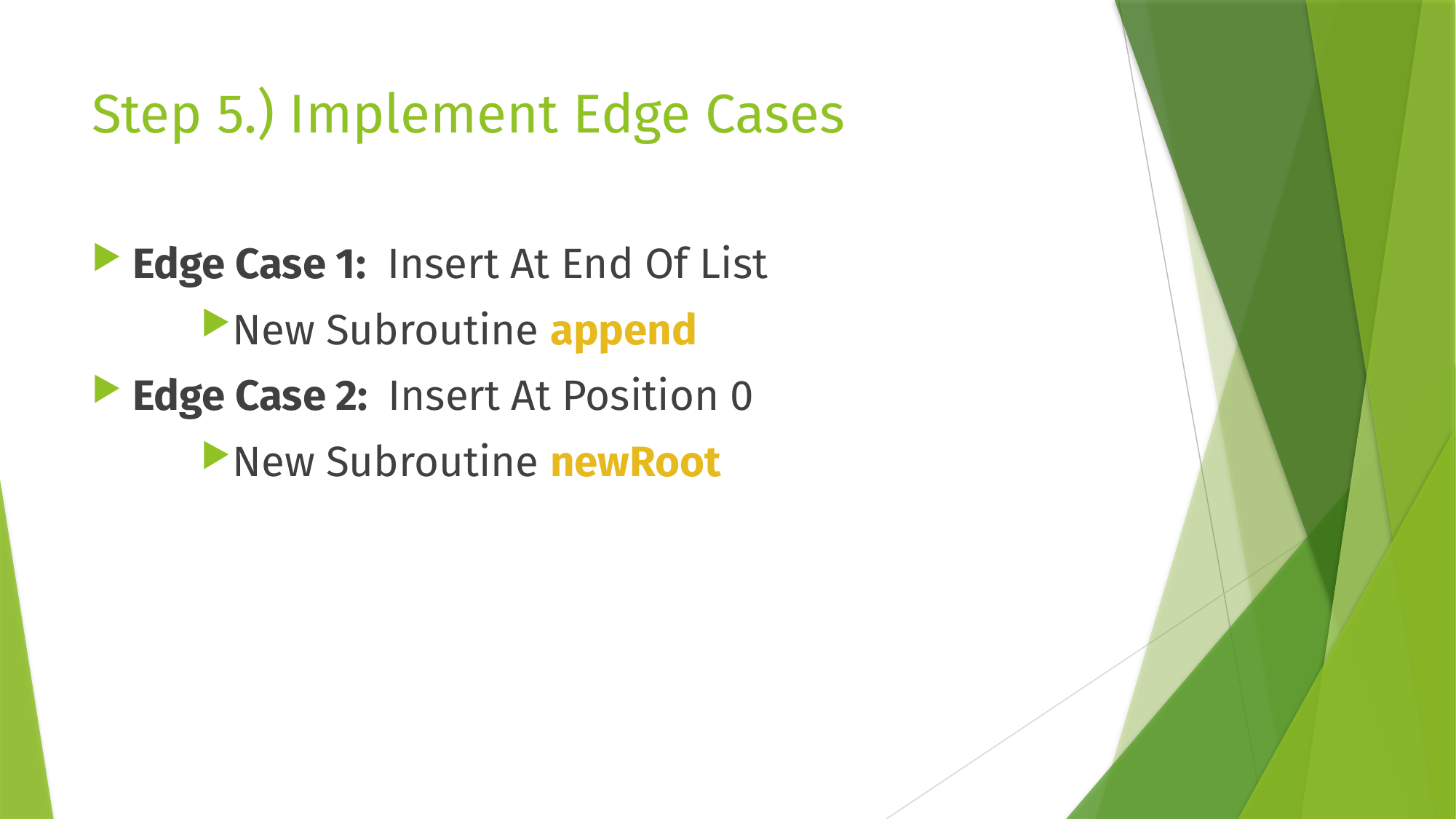

# Step 5.) Implement Edge Cases
Edge Case 1:  Insert At End Of List
New Subroutine append
Edge Case 2:  Insert At Position 0
New Subroutine newRoot